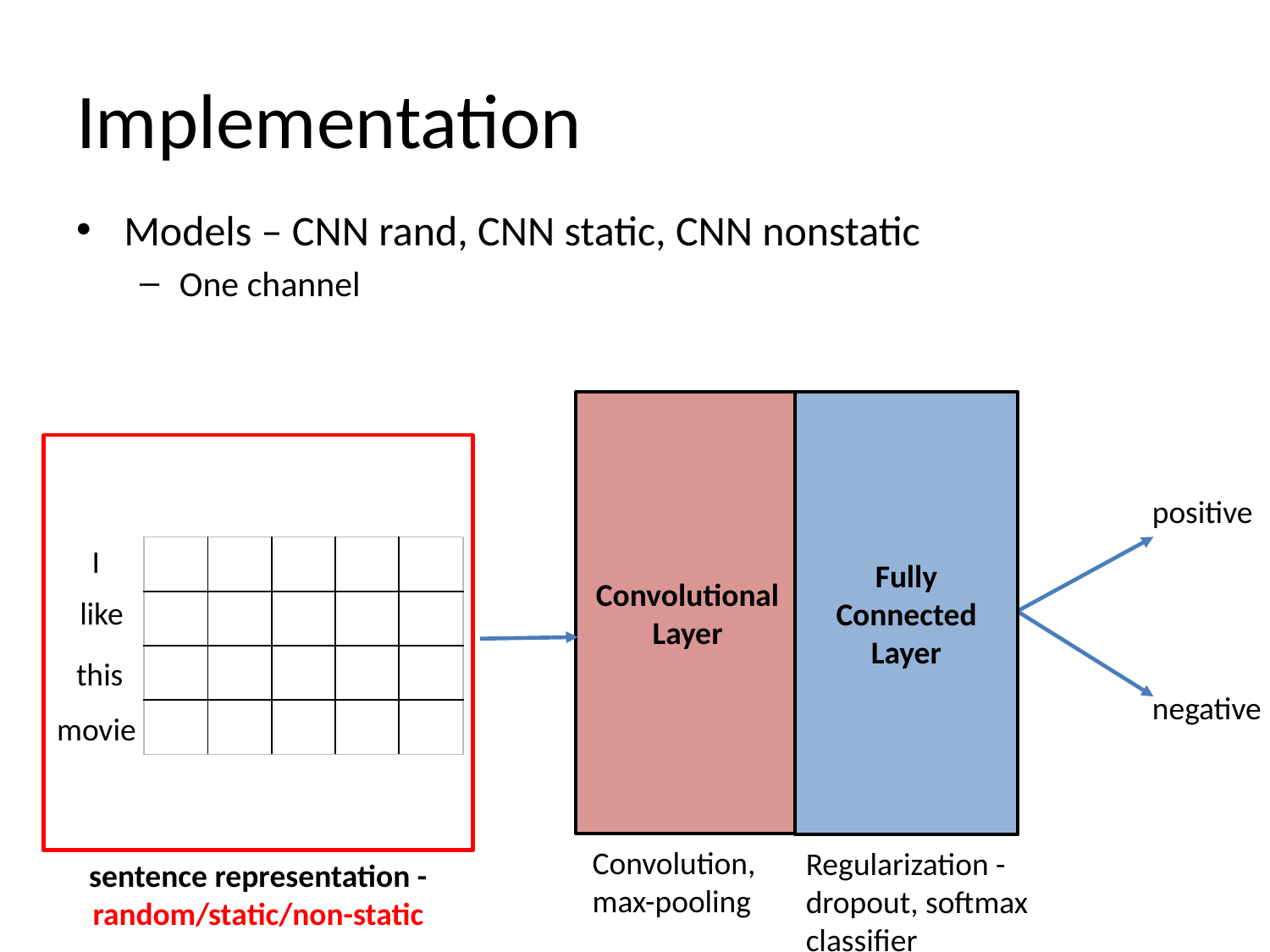

# Implementation
Models – CNN rand, CNN static, CNN nonstatic
One channel

Convolutional
Layer
Fully Connected
Layer

positive
I
|  |  |  |  |  |
| --- | --- | --- | --- | --- |
|  |  |  |  |  |
|  |  |  |  |  |
|  |  |  |  |  |
like
this
negative
movie
Convolution, max-pooling
Regularization -dropout, softmax classifier
sentence representation -
random/static/non-static